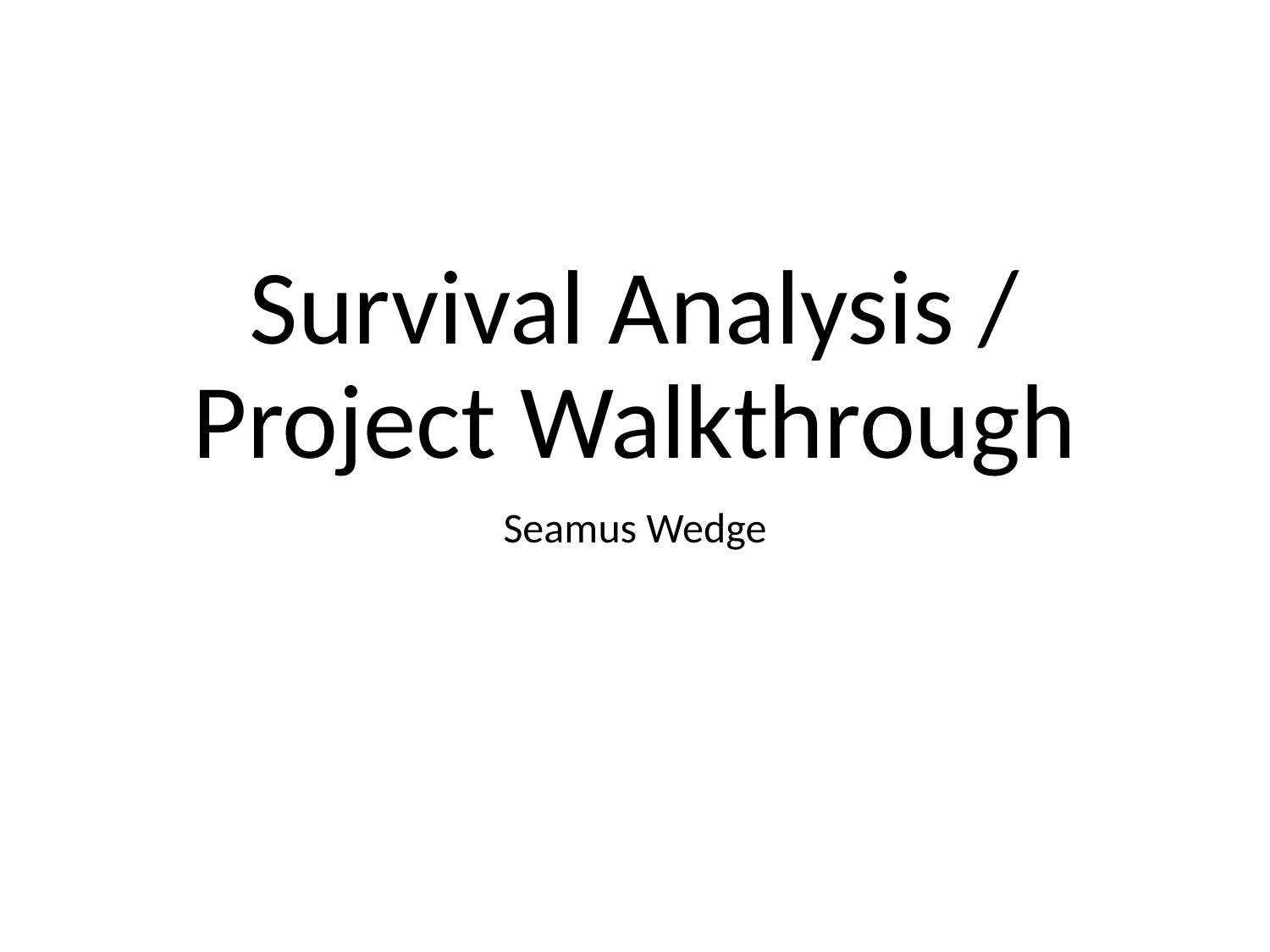

# Survival Analysis / Project Walkthrough
Seamus Wedge